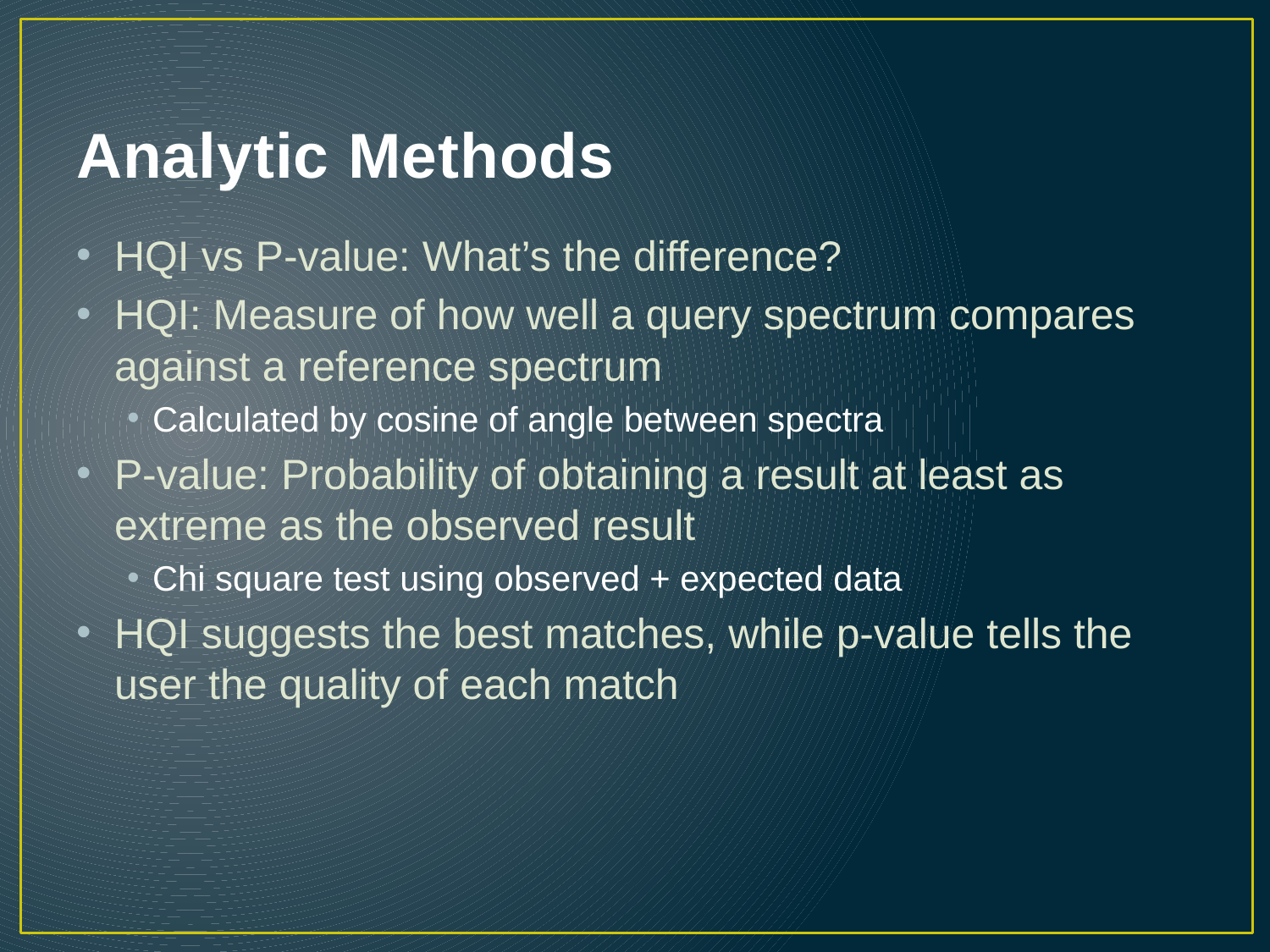

# Analytic Methods
HQI vs P-value: What’s the difference?
HQI: Measure of how well a query spectrum compares against a reference spectrum
Calculated by cosine of angle between spectra
P-value: Probability of obtaining a result at least as extreme as the observed result
Chi square test using observed + expected data
HQI suggests the best matches, while p-value tells the user the quality of each match